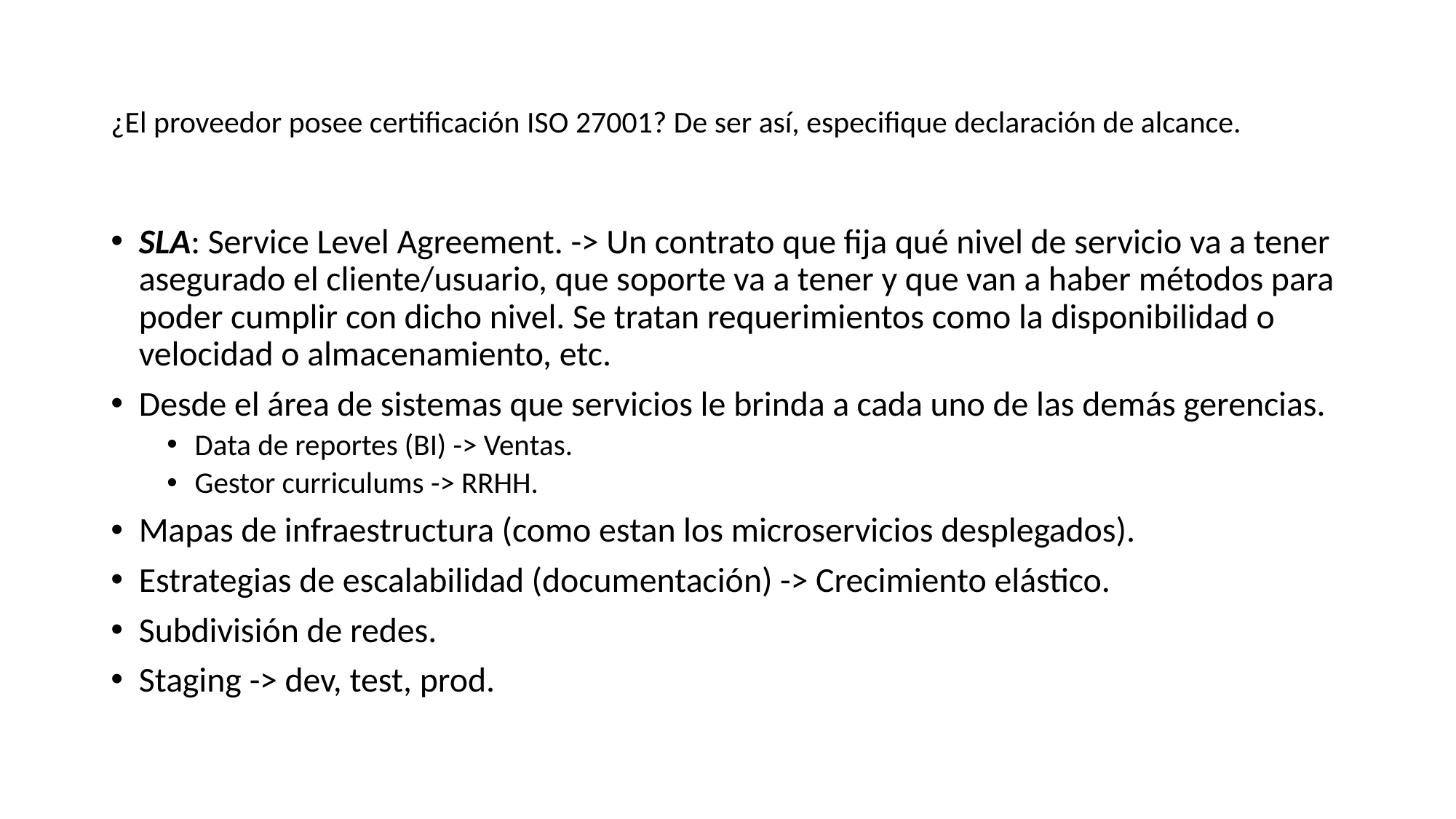

# ¿El proveedor posee certificación ISO 27001? De ser así, especifique declaración de alcance.
SLA: Service Level Agreement. -> Un contrato que fija qué nivel de servicio va a tener asegurado el cliente/usuario, que soporte va a tener y que van a haber métodos para poder cumplir con dicho nivel. Se tratan requerimientos como la disponibilidad o velocidad o almacenamiento, etc.
Desde el área de sistemas que servicios le brinda a cada uno de las demás gerencias.
Data de reportes (BI) -> Ventas.
Gestor curriculums -> RRHH.
Mapas de infraestructura (como estan los microservicios desplegados).
Estrategias de escalabilidad (documentación) -> Crecimiento elástico.
Subdivisión de redes.
Staging -> dev, test, prod.